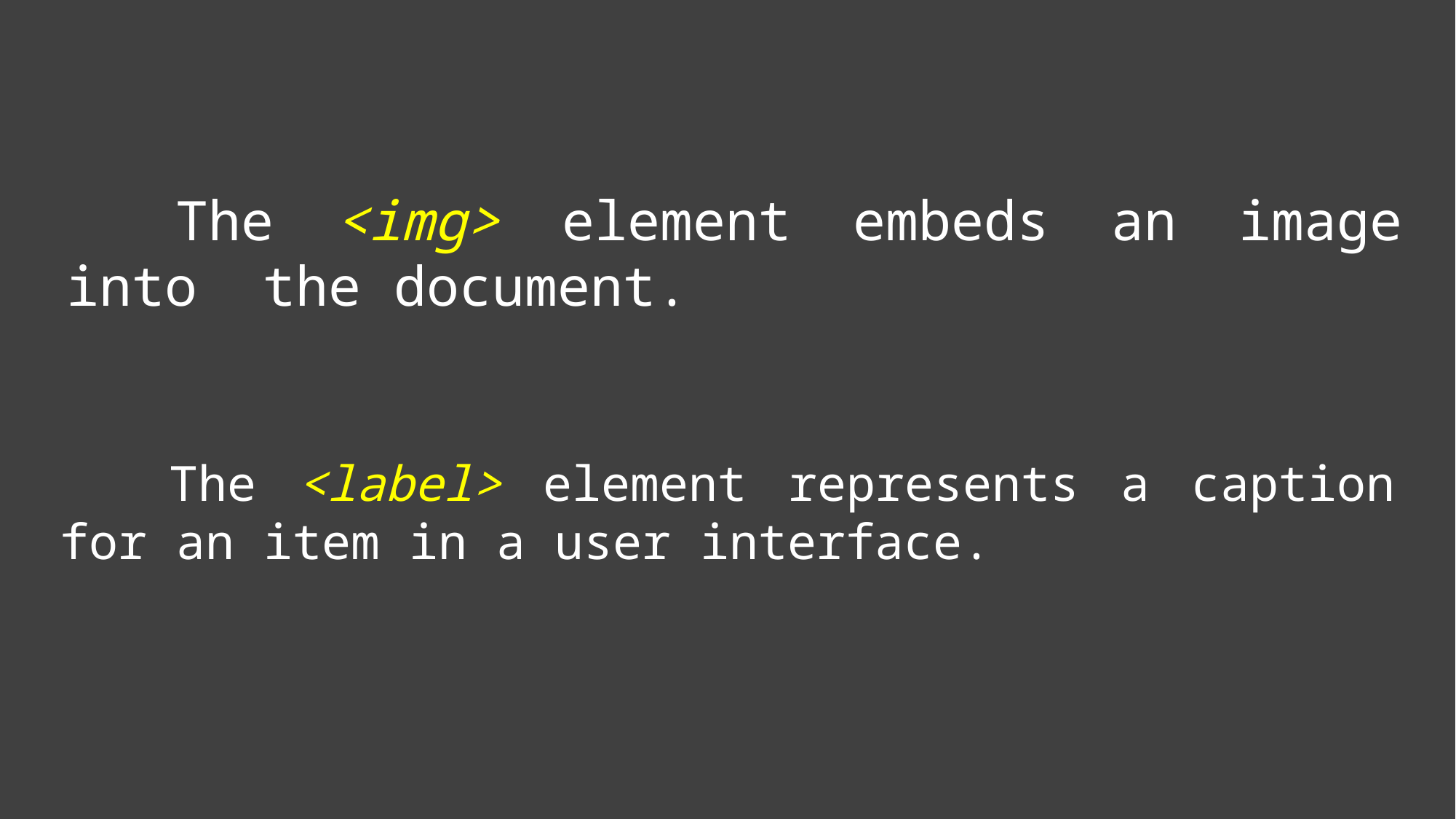

The <img> element embeds an image into  the document.
	The <label> element represents a caption for an item in a user interface.